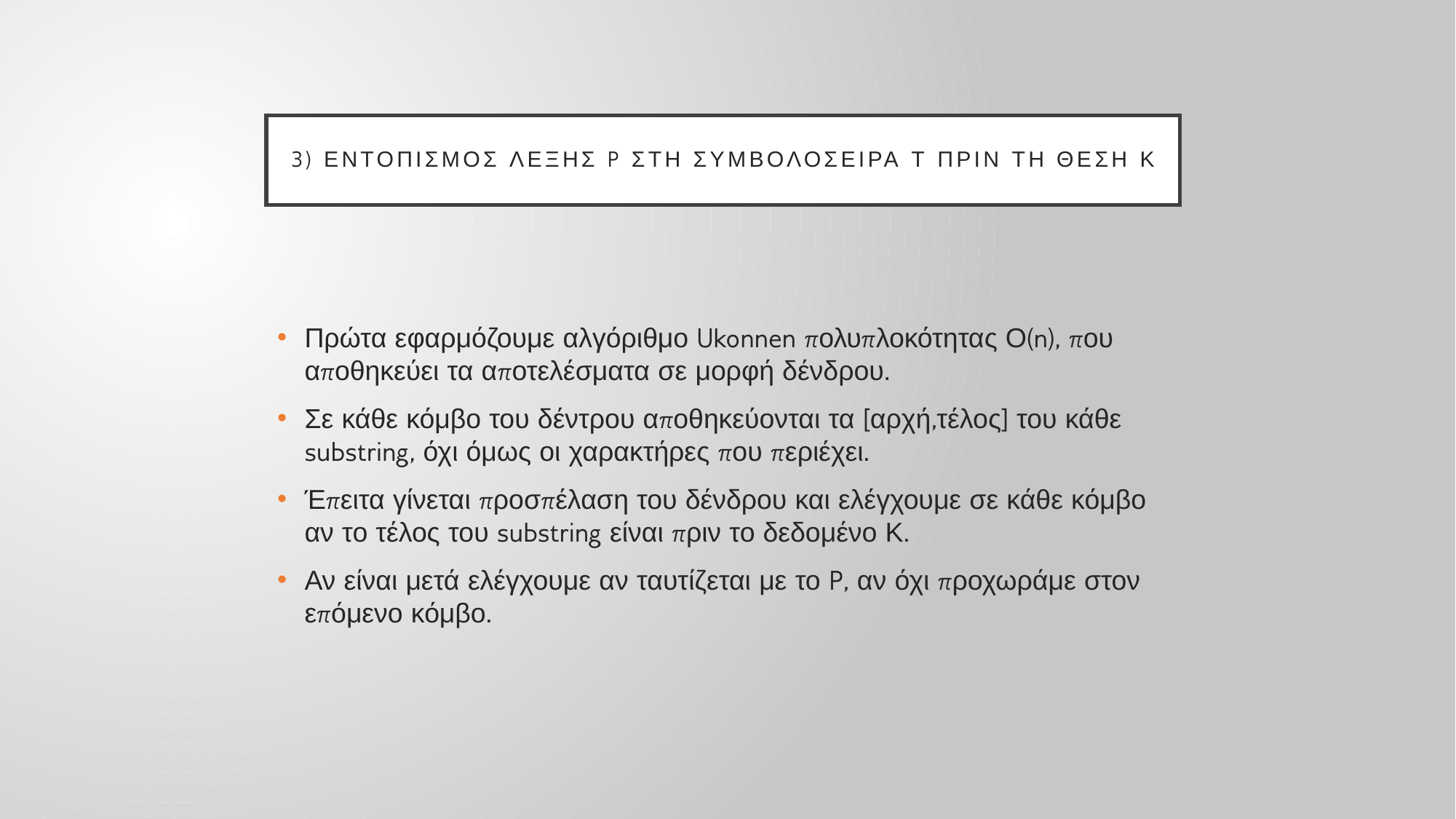

# 3) Εντοπισμος λεξης P στη συμβολοσειρα Τ πριν τη θεση Κ
Πρώτα εφαρμόζουμε αλγόριθμο Ukonnen πολυπλοκότητας Ο(n), που αποθηκεύει τα αποτελέσματα σε μορφή δένδρου.
Σε κάθε κόμβο του δέντρου αποθηκεύονται τα [αρχή,τέλος] του κάθε substring, όχι όμως οι χαρακτήρες που περιέχει.
Έπειτα γίνεται προσπέλαση του δένδρου και ελέγχουμε σε κάθε κόμβο αν το τέλος του substring είναι πριν το δεδομένο Κ.
Αν είναι μετά ελέγχουμε αν ταυτίζεται με το P, αν όχι προχωράμε στον επόμενο κόμβο.